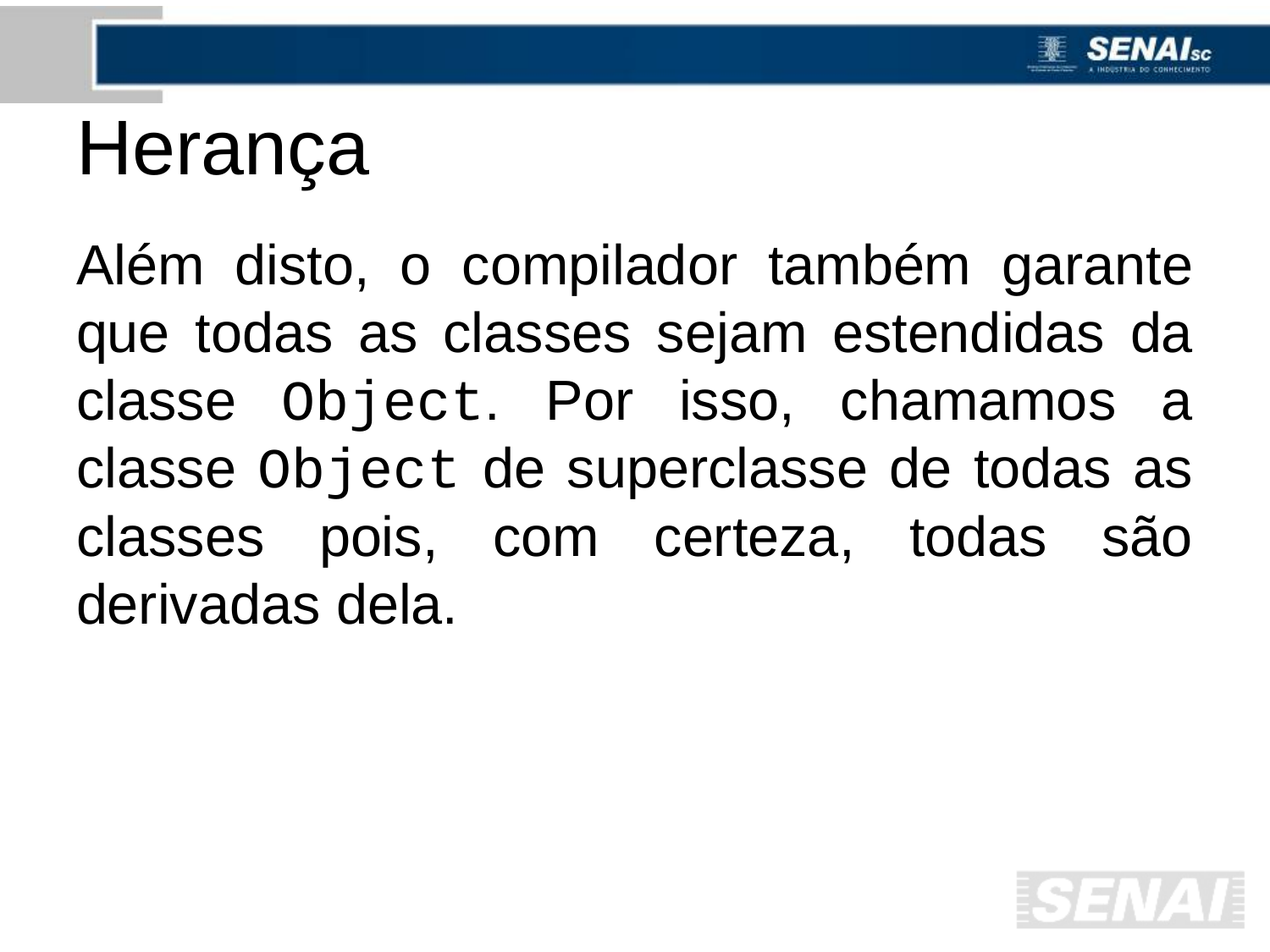

# Herança
Além disto, o compilador também garante que todas as classes sejam estendidas da classe Object. Por isso, chamamos a classe Object de superclasse de todas as classes pois, com certeza, todas são derivadas dela.